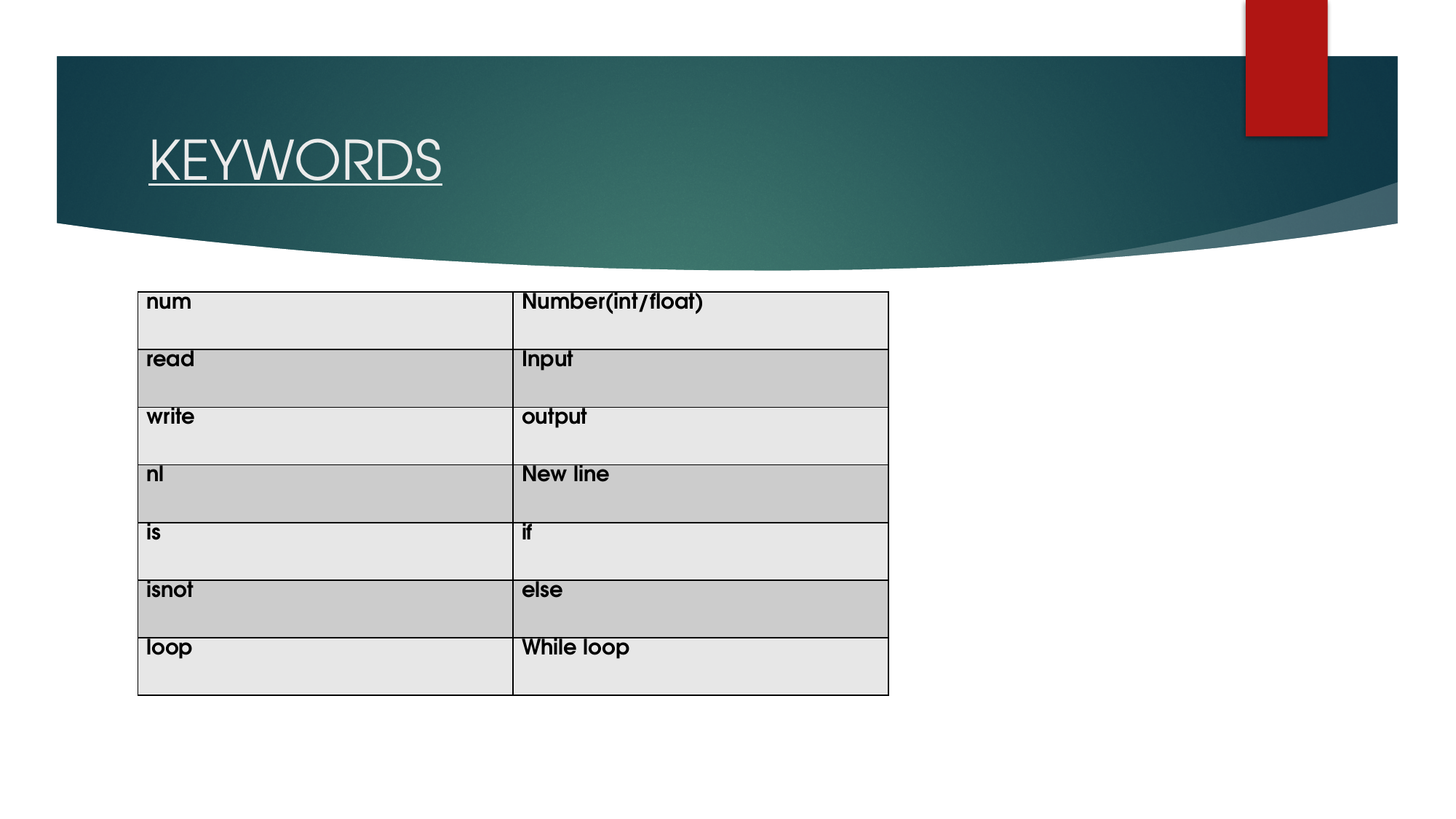

# KEYWORDS
| num | Number(int/float) |
| --- | --- |
| read | Input |
| write | output |
| nl | New line |
| is | if |
| isnot | else |
| loop | While loop |